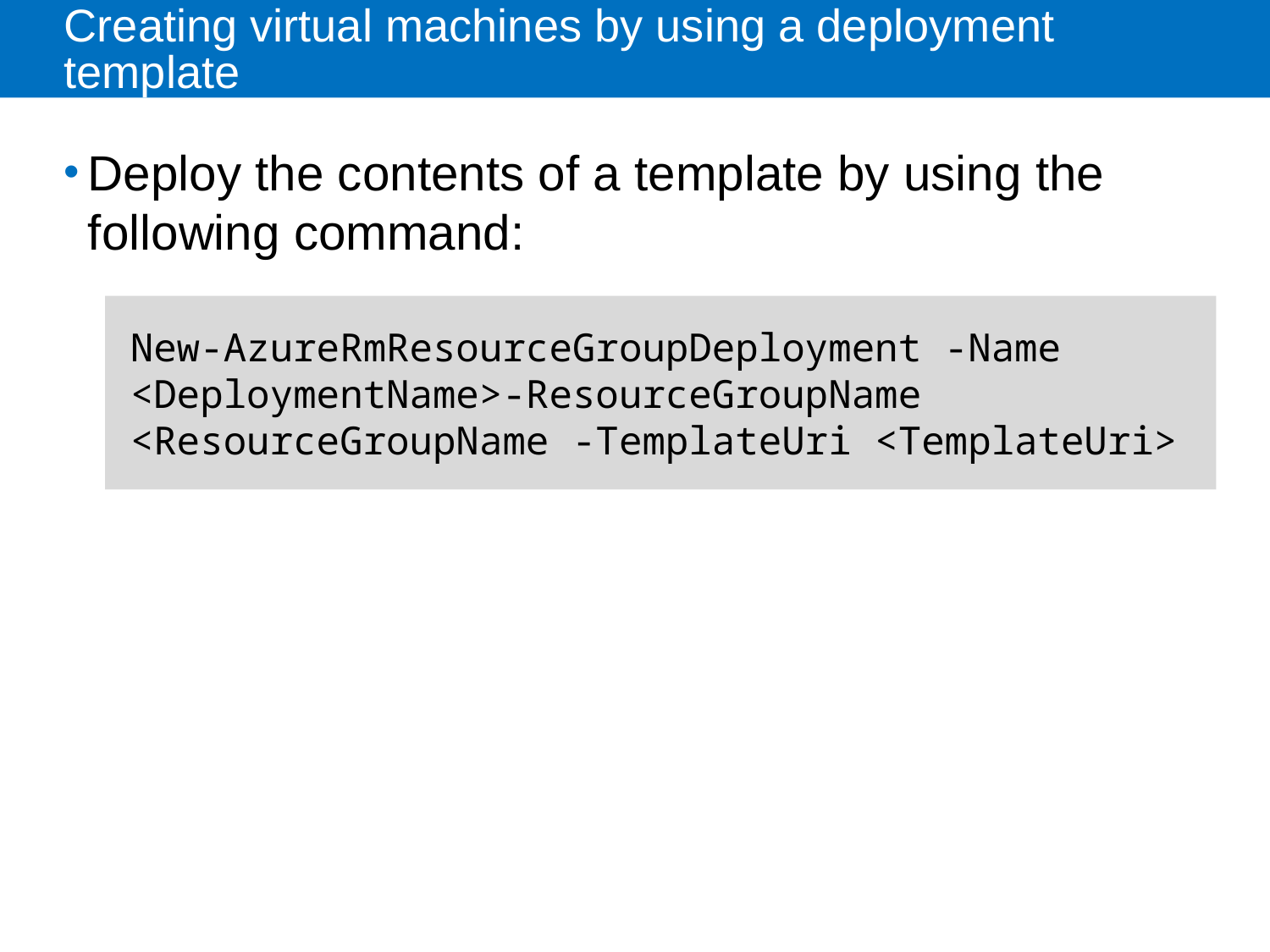

# Creating virtual machines by using a deployment template
Deploy the contents of a template by using the following command:

New-AzureRmResourceGroupDeployment -Name <DeploymentName>-ResourceGroupName <ResourceGroupName -TemplateUri <TemplateUri>